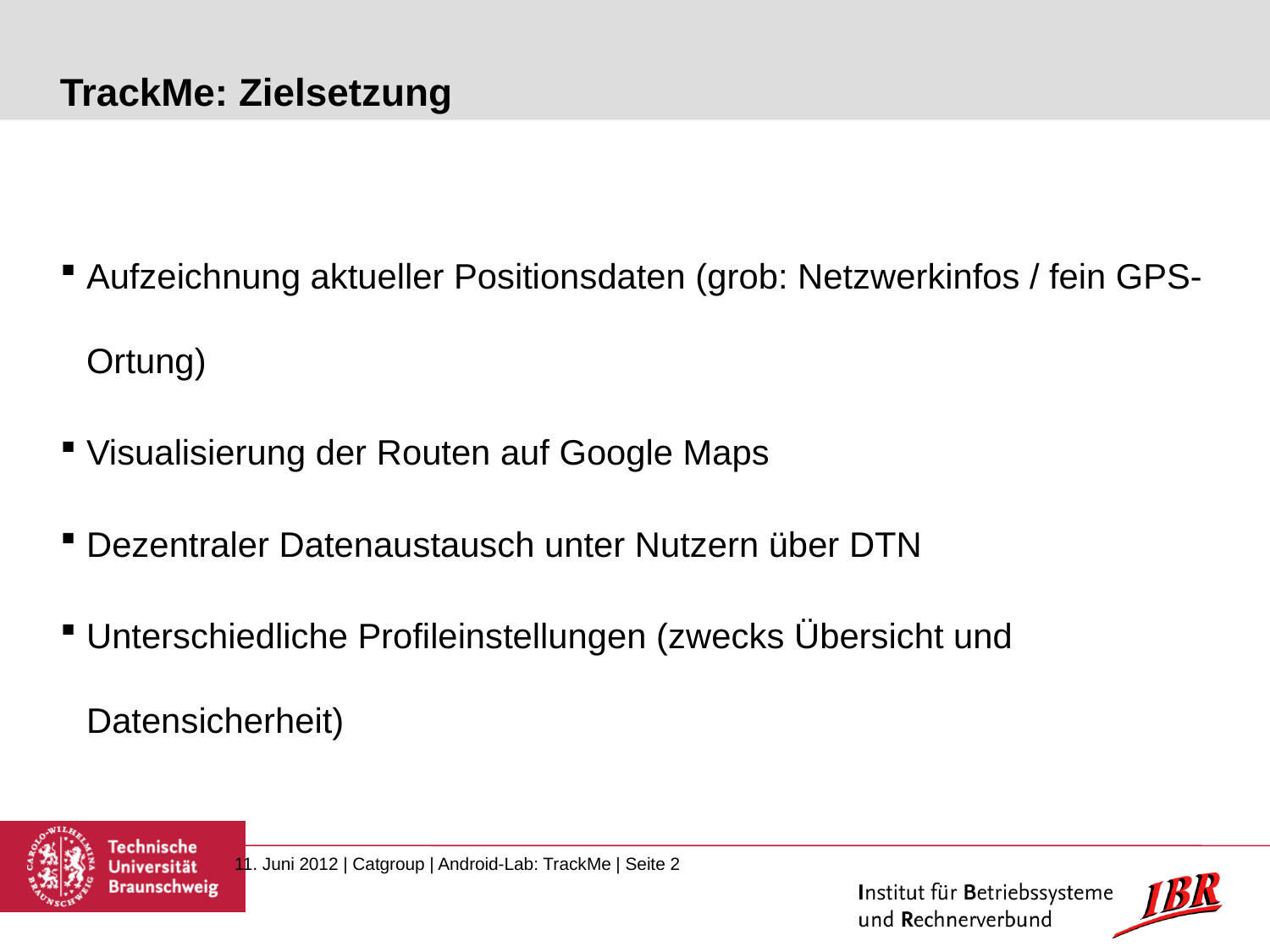

# TrackMe: Zielsetzung
Aufzeichnung aktueller Positionsdaten (grob: Netzwerkinfos / fein GPS-Ortung)
Visualisierung der Routen auf Google Maps
Dezentraler Datenaustausch unter Nutzern über DTN
Unterschiedliche Profileinstellungen (zwecks Übersicht und Datensicherheit)